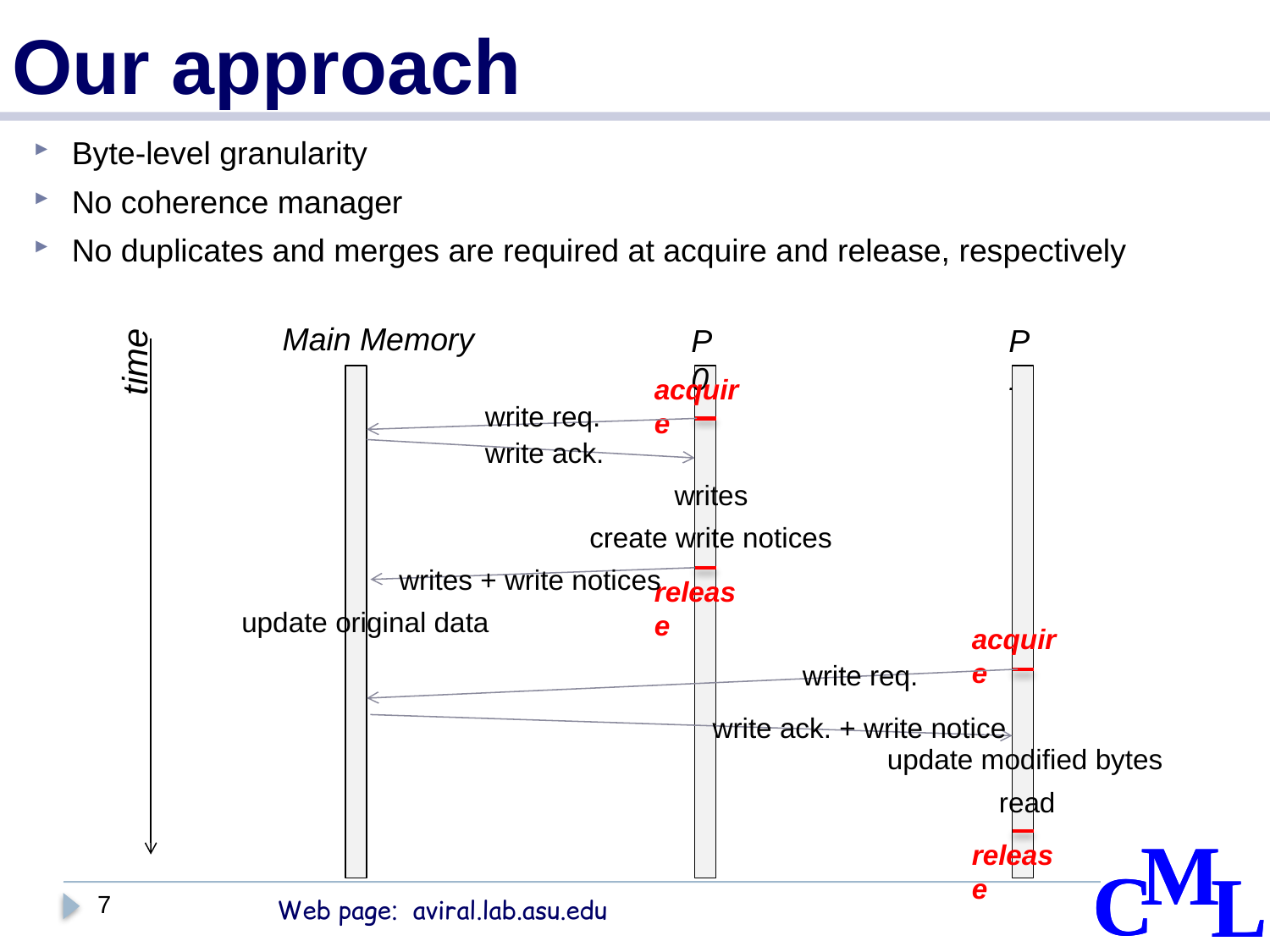

# Our approach
Byte-level granularity
No coherence manager
No duplicates and merges are required at acquire and release, respectively

Main Memory
P0
P1
time

acquire

write req.
write ack.
writes
create write notices
writes + write notices
release
update original data
acquire
write req.
write ack. + write notice
update modified bytes
read
release
7